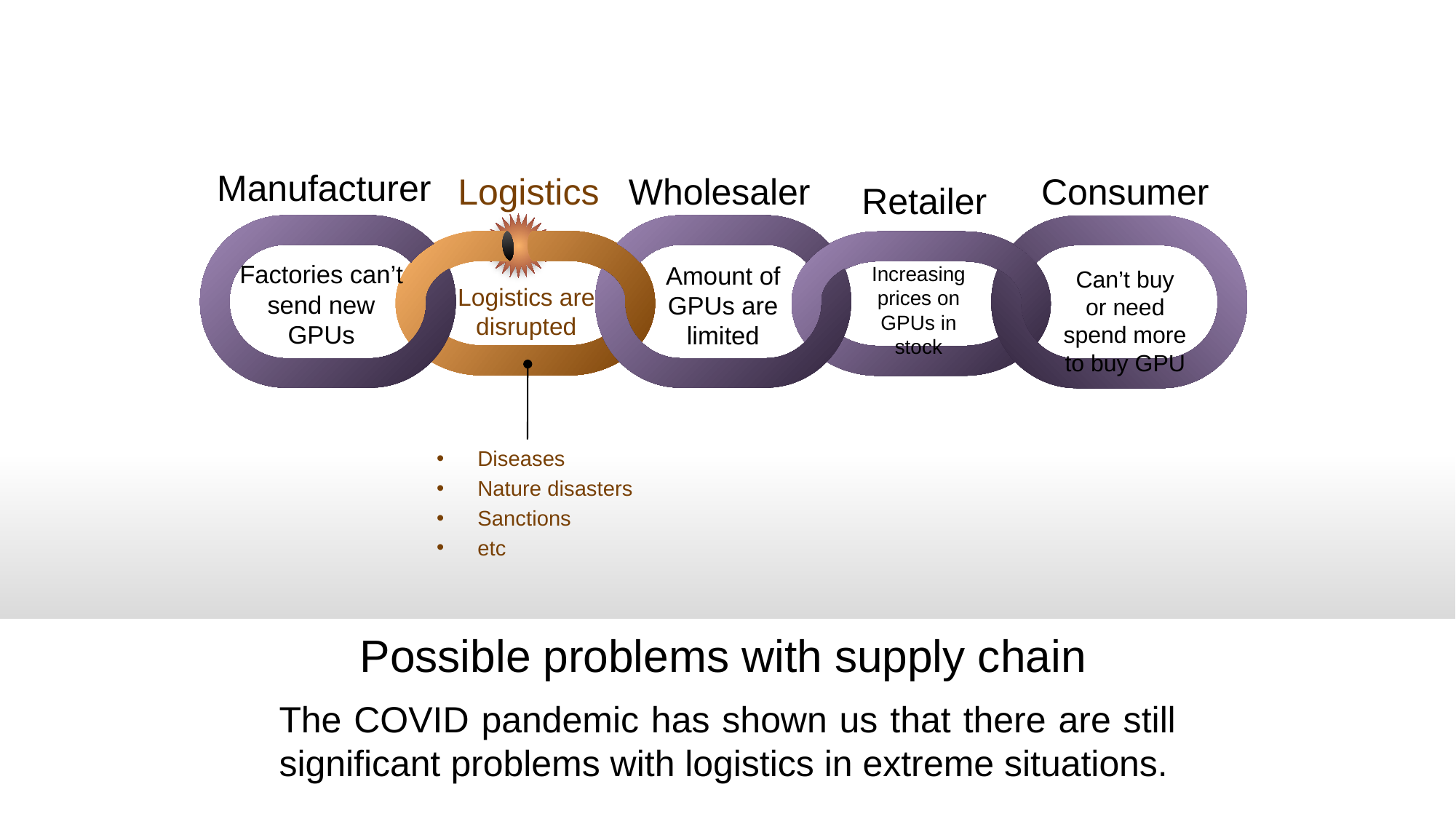

Manufacturer

Logistics

Wholesaler

Consumer

Retailer

Factories can’t send new GPUs
Amount of GPUs are limited
Increasing prices on GPUs in stock
Can’t buy or need spend more to buy GPU
Logistics are disrupted
Diseases
Nature disasters
Sanctions
etc
# Possible problems with supply chain
The COVID pandemic has shown us that there are still significant problems with logistics in extreme situations.